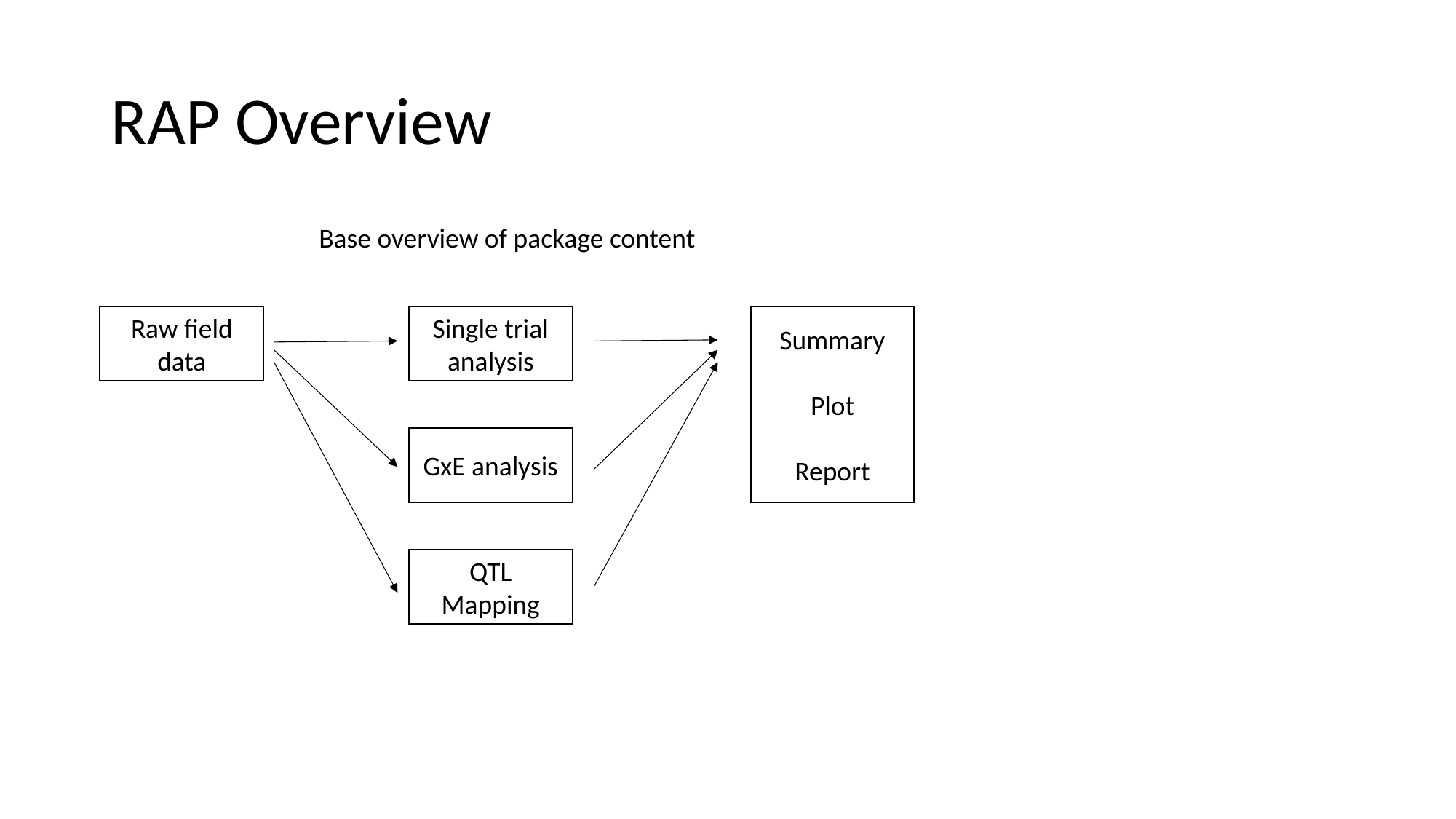

# RAP Overview
Base overview of package content
Raw field data
Single trial analysis
Summary

Plot

Report
GxE analysis
QTL Mapping